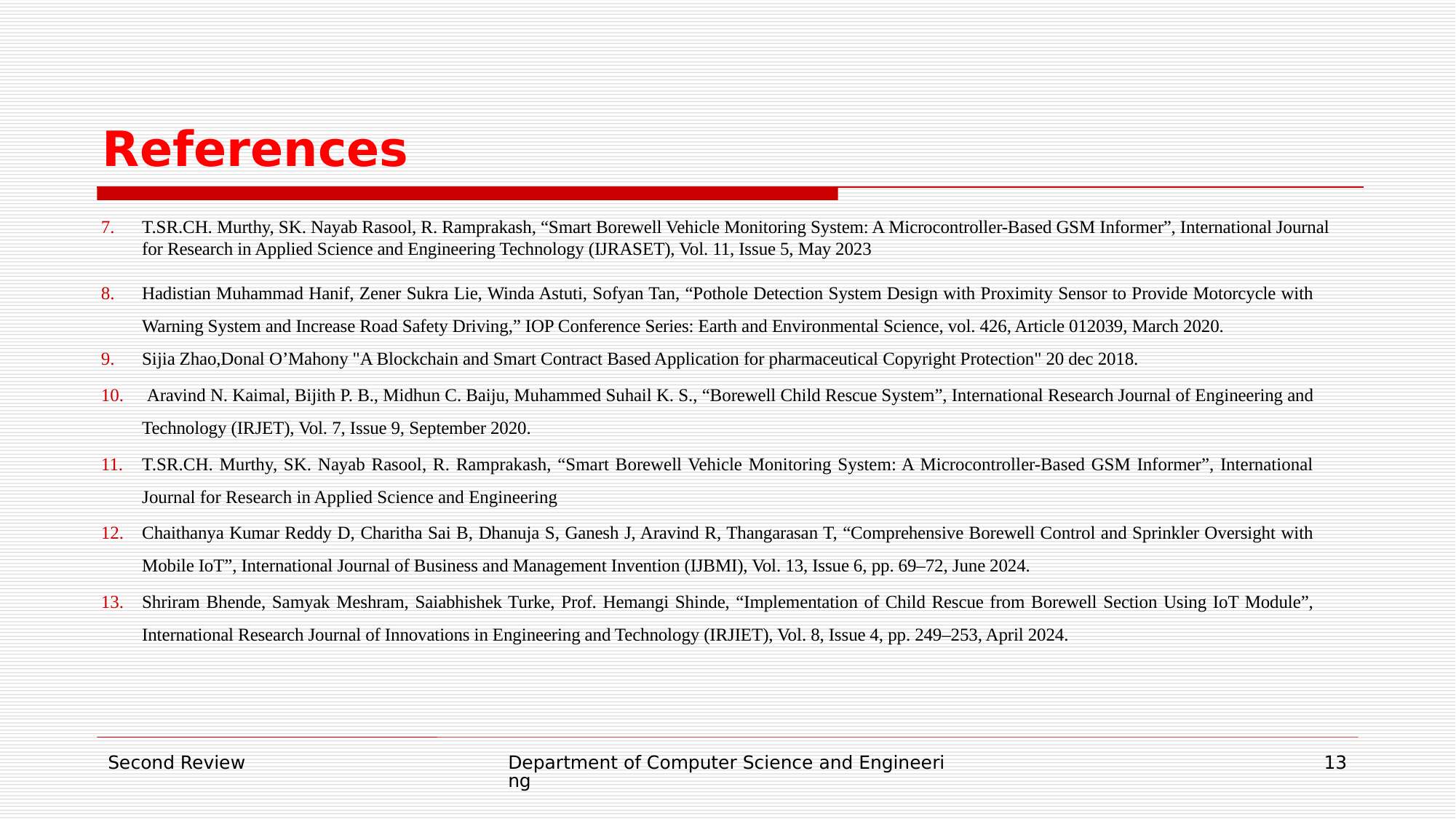

# References
T.SR.CH. Murthy, SK. Nayab Rasool, R. Ramprakash, “Smart Borewell Vehicle Monitoring System: A Microcontroller-Based GSM Informer”, International Journal for Research in Applied Science and Engineering Technology (IJRASET), Vol. 11, Issue 5, May 2023
Hadistian Muhammad Hanif, Zener Sukra Lie, Winda Astuti, Sofyan Tan, “Pothole Detection System Design with Proximity Sensor to Provide Motorcycle with Warning System and Increase Road Safety Driving,” IOP Conference Series: Earth and Environmental Science, vol. 426, Article 012039, March 2020.
Sijia Zhao,Donal O’Mahony "A Blockchain and Smart Contract Based Application for pharmaceutical Copyright Protection" 20 dec 2018.
 Aravind N. Kaimal, Bijith P. B., Midhun C. Baiju, Muhammed Suhail K. S., “Borewell Child Rescue System”, International Research Journal of Engineering and Technology (IRJET), Vol. 7, Issue 9, September 2020.
T.SR.CH. Murthy, SK. Nayab Rasool, R. Ramprakash, “Smart Borewell Vehicle Monitoring System: A Microcontroller-Based GSM Informer”, International Journal for Research in Applied Science and Engineering
Chaithanya Kumar Reddy D, Charitha Sai B, Dhanuja S, Ganesh J, Aravind R, Thangarasan T, “Comprehensive Borewell Control and Sprinkler Oversight with Mobile IoT”, International Journal of Business and Management Invention (IJBMI), Vol. 13, Issue 6, pp. 69–72, June 2024.
Shriram Bhende, Samyak Meshram, Saiabhishek Turke, Prof. Hemangi Shinde, “Implementation of Child Rescue from Borewell Section Using IoT Module”, International Research Journal of Innovations in Engineering and Technology (IRJIET), Vol. 8, Issue 4, pp. 249–253, April 2024.

Second Review
Department of Computer Science and Engineering
13